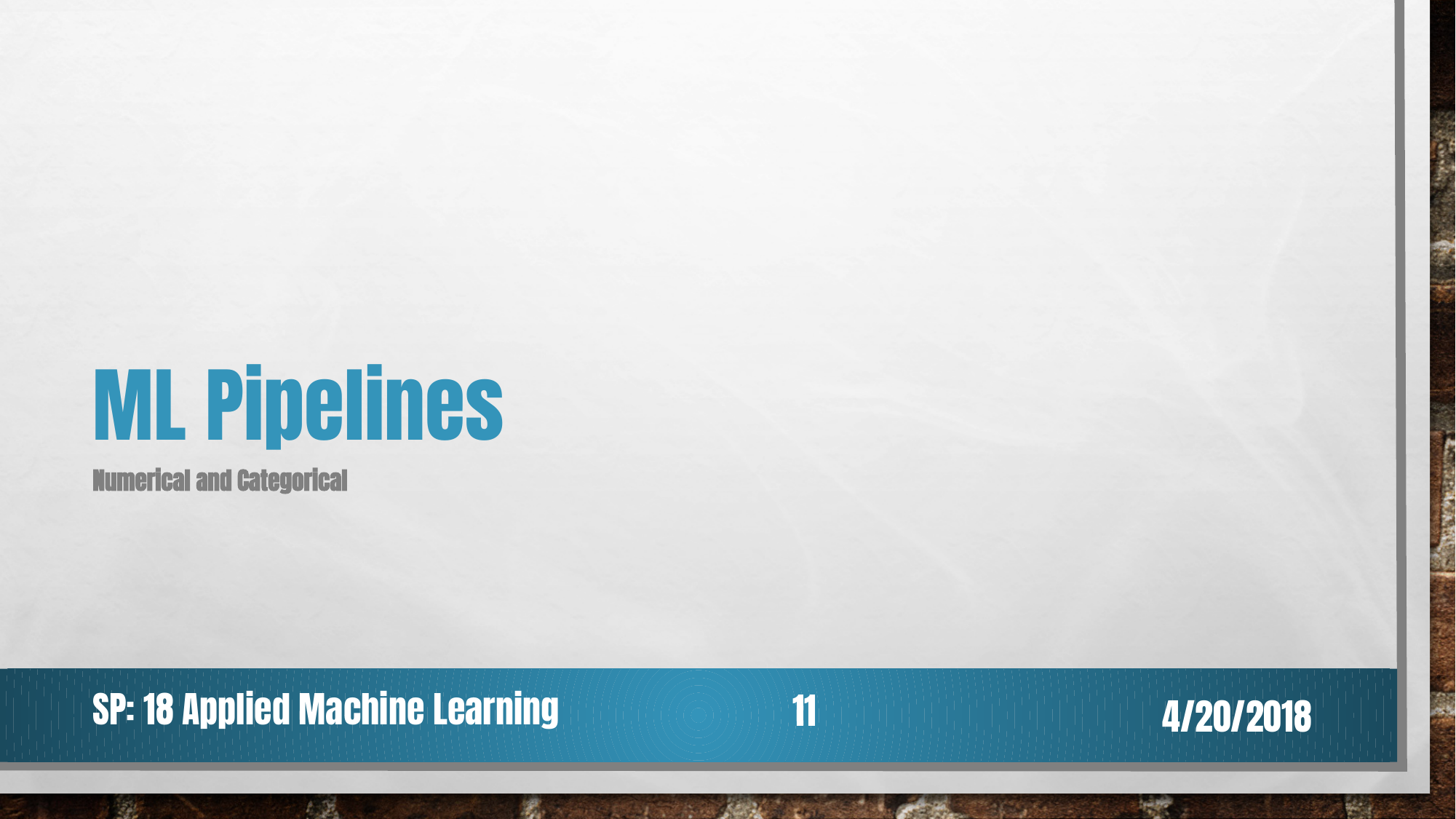

# ML Pipelines
Numerical and Categorical

SP: 18 Applied Machine Learning

11
4/20/2018